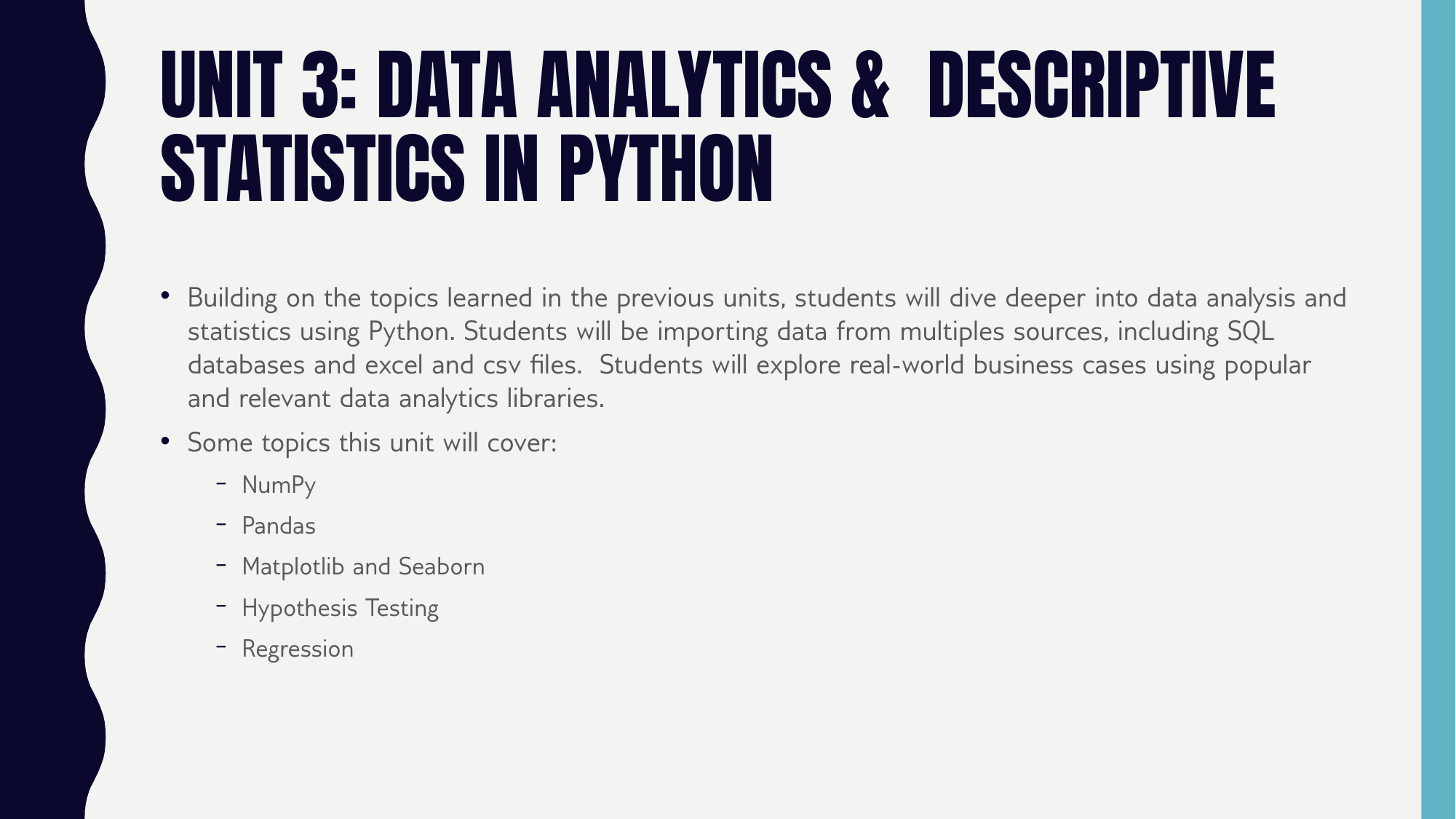

# UNIT 3: DATA ANALYTICS &  DESCRIPTIVE STATISTICS IN PYTHON
Building on the topics learned in the previous units, students will dive deeper into data analysis and statistics using Python. Students will be importing data from multiples sources, including SQL databases and excel and csv files.  Students will explore real-world business cases using popular and relevant data analytics libraries.
Some topics this unit will cover:
NumPy
Pandas
Matplotlib and Seaborn
Hypothesis Testing
Regression